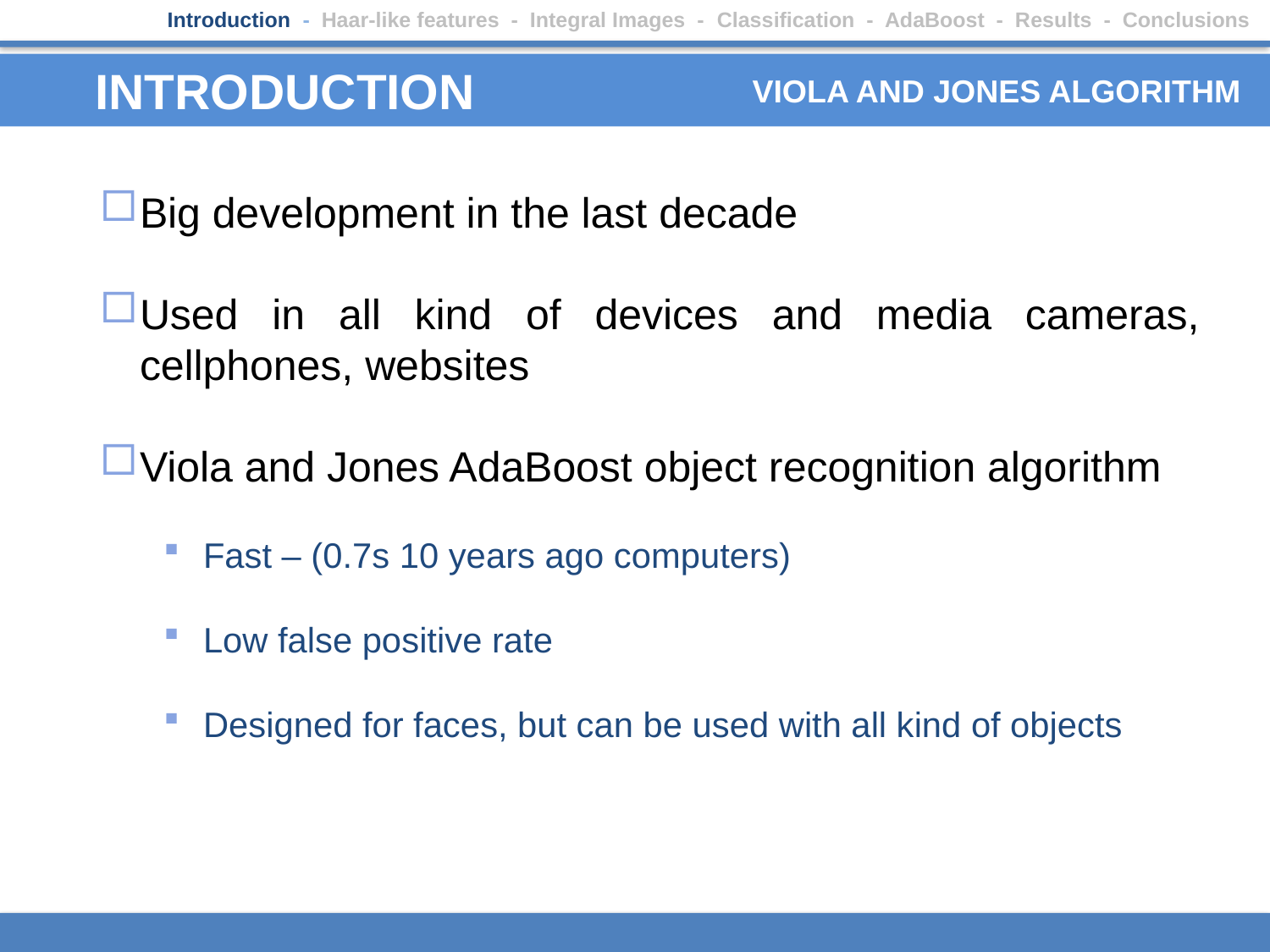

Introduction  -  Haar-like features  -  Integral Images  -  Classification  -  AdaBoost  -  Results  -  Conclusions

# INTRODUCTION
VIOLA AND JONES ALGORITHM
Big development in the last decade

Used in all kind of devices and media cameras, cellphones, websites

Viola and Jones AdaBoost object recognition algorithm

Fast – (0.7s 10 years ago computers)

Low false positive rate

Designed for faces, but can be used with all kind of objects